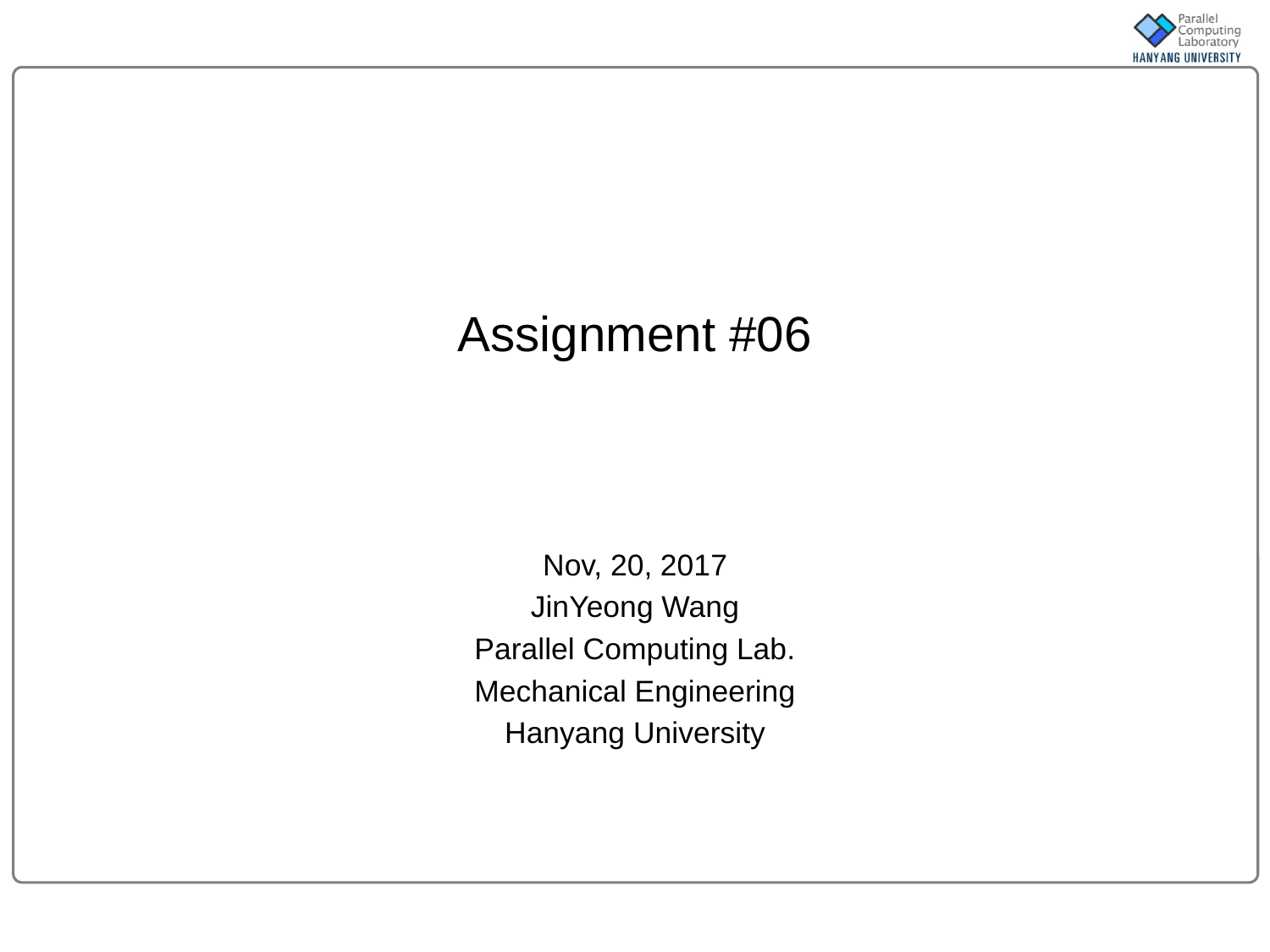

# Assignment #06
Nov, 20, 2017
JinYeong Wang
Parallel Computing Lab.
Mechanical Engineering
Hanyang University